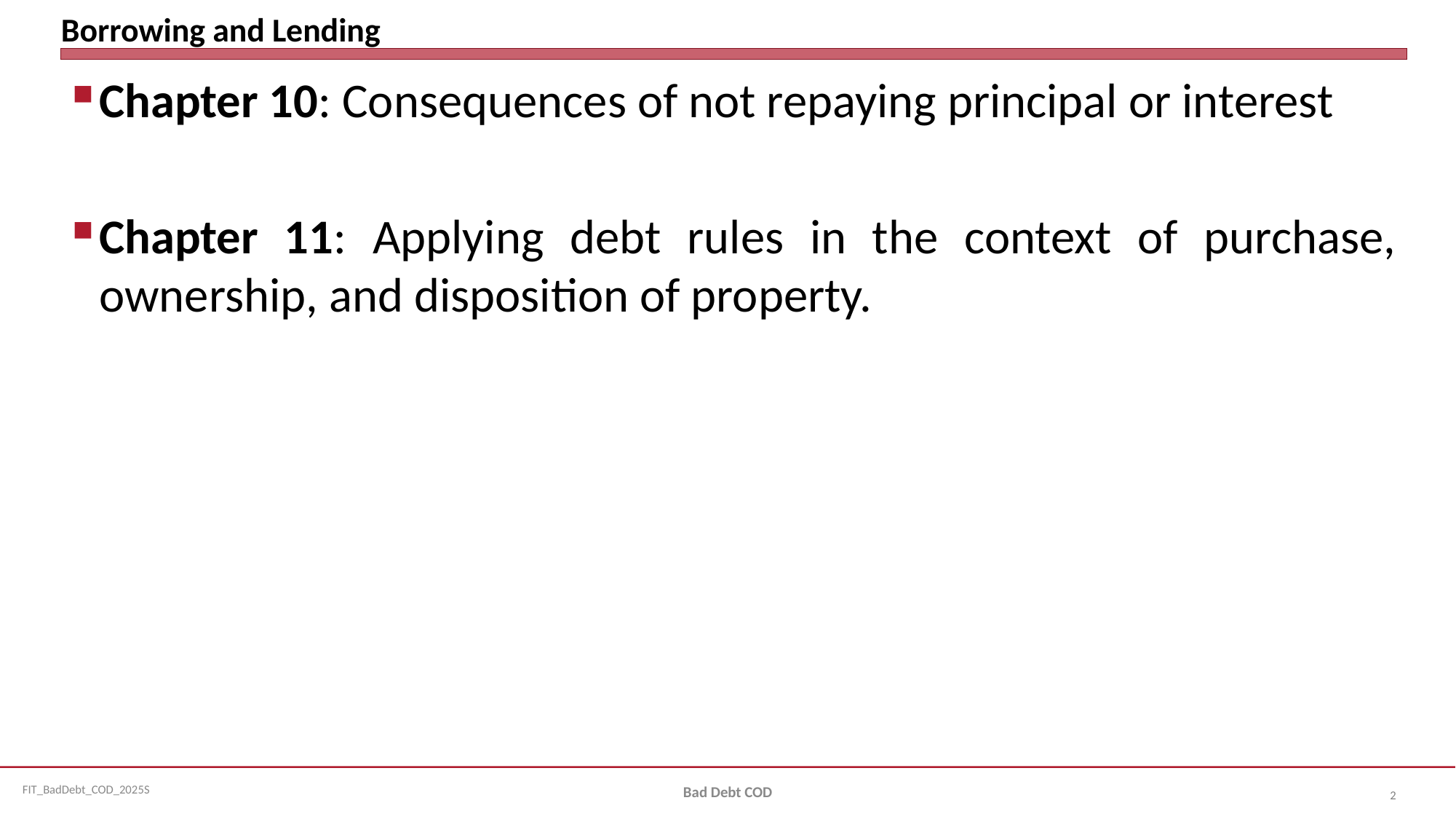

# Borrowing and Lending
Chapter 10: Consequences of not repaying principal or interest

Chapter 11: Applying debt rules in the context of purchase, ownership, and disposition of property.

Bad Debt COD
2